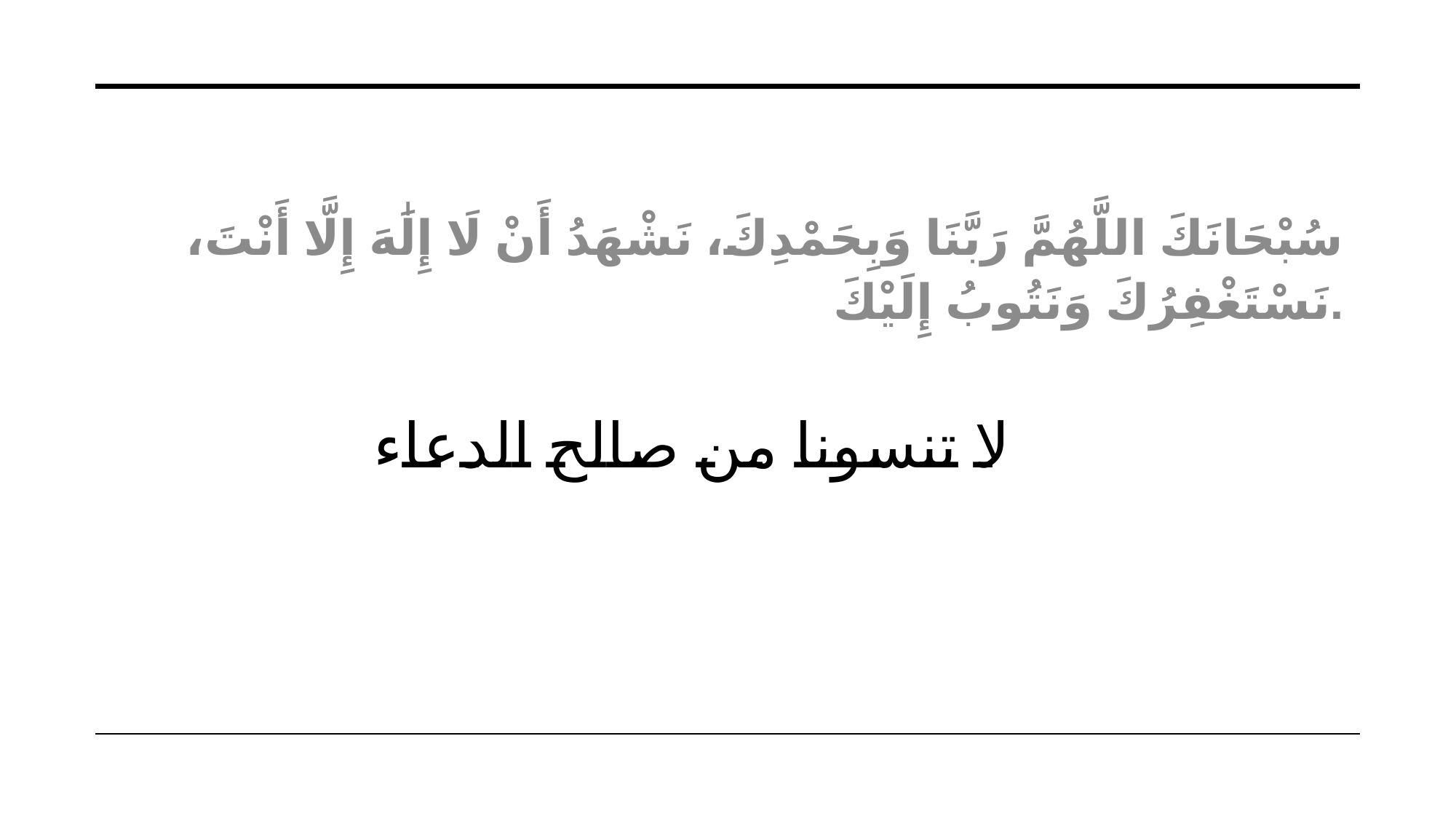

سُبْحَانَكَ اللَّهُمَّ رَبَّنَا وَبِحَمْدِكَ، نَشْهَدُ أَنْ لَا إِلَٰهَ إِلَّا أَنْتَ، نَسْتَغْفِرُكَ وَنَتُوبُ إِلَيْكَ.
# لا تنسونا من صالح الدعاء